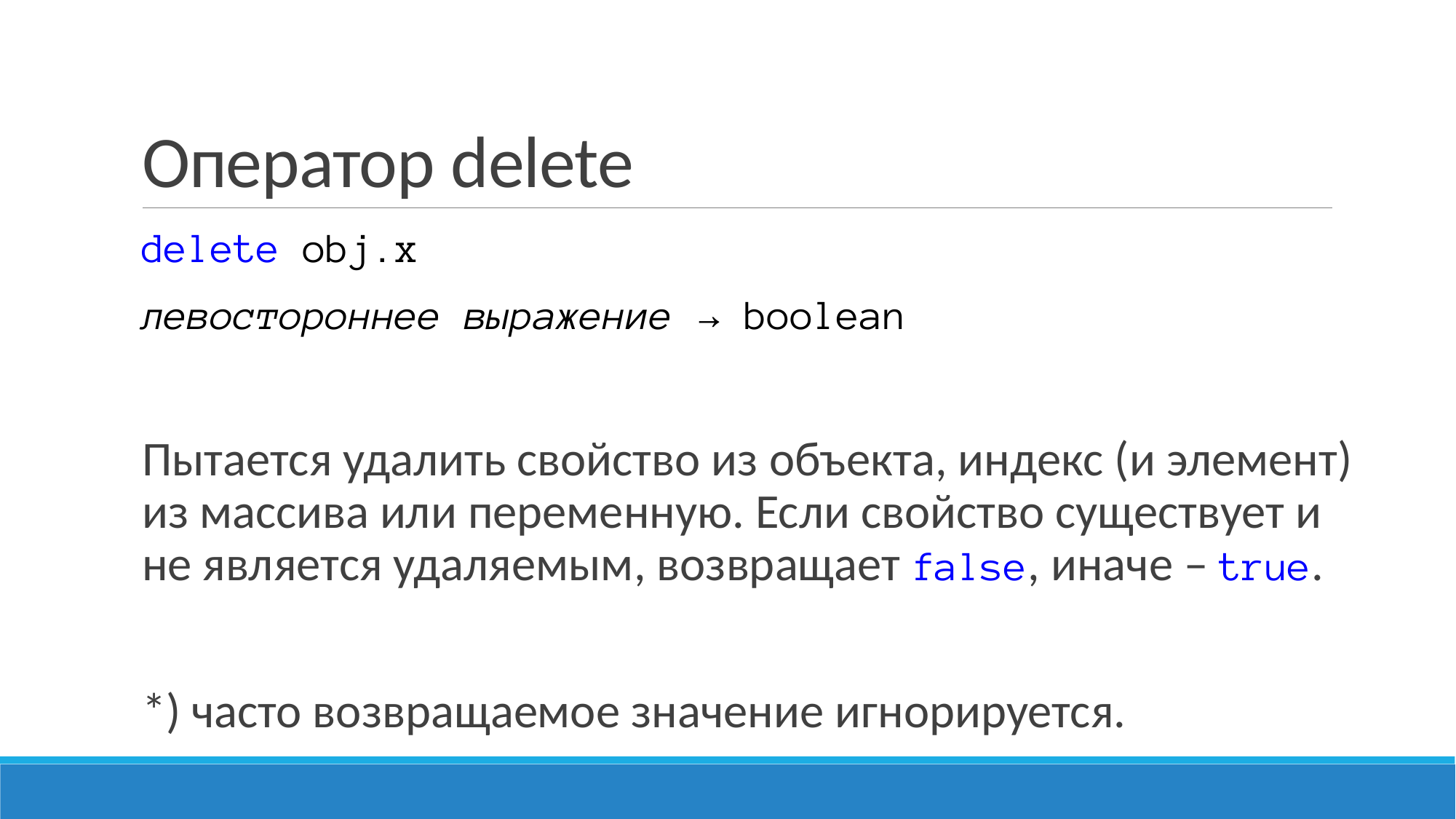

# Оператор delete
delete obj.x
левостороннее выражение → boolean

Пытается удалить свойство из объекта, индекс (и элемент) из массива или переменную. Если свойство существует и не является удаляемым, возвращает false, иначе – true.

*) часто возвращаемое значение игнорируется.